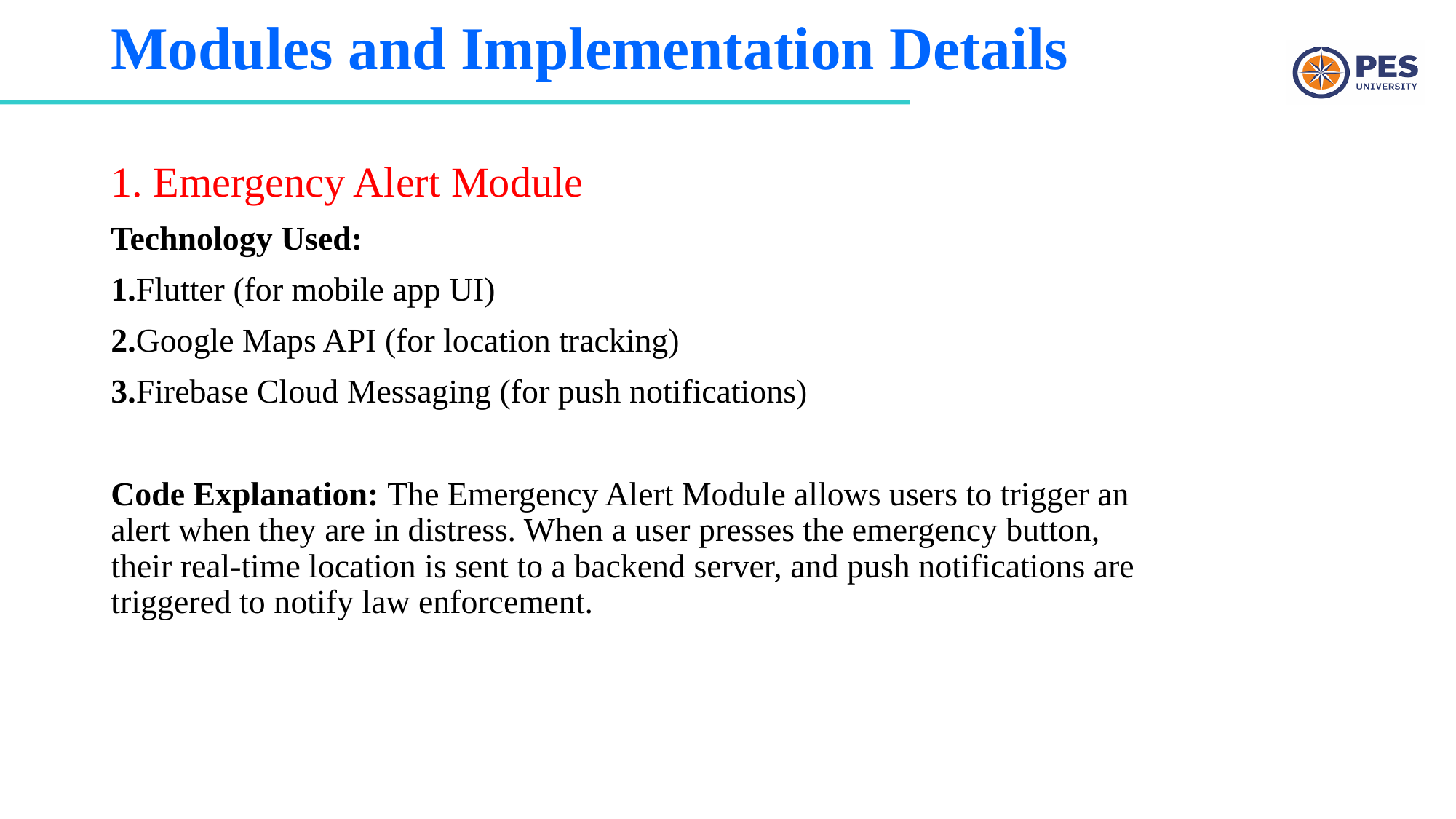

# Modules and Implementation Details
1. Emergency Alert Module
Technology Used:
1.Flutter (for mobile app UI)
2.Google Maps API (for location tracking)
3.Firebase Cloud Messaging (for push notifications)

Code Explanation: The Emergency Alert Module allows users to trigger an alert when they are in distress. When a user presses the emergency button, their real-time location is sent to a backend server, and push notifications are triggered to notify law enforcement.